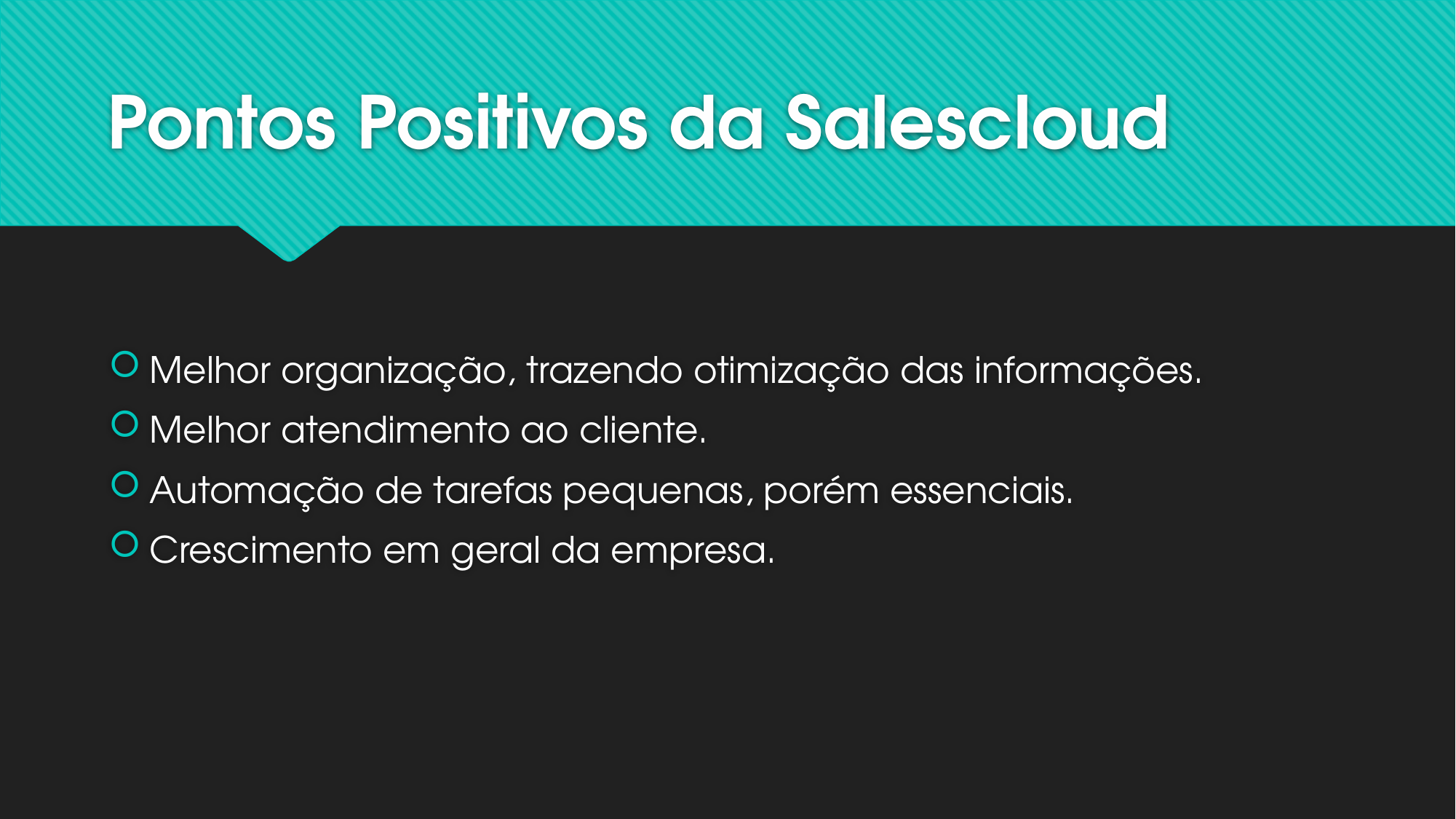

# Pontos Positivos da Salescloud
Melhor organização, trazendo otimização das informações.
Melhor atendimento ao cliente.
Automação de tarefas pequenas, porém essenciais.
Crescimento em geral da empresa.